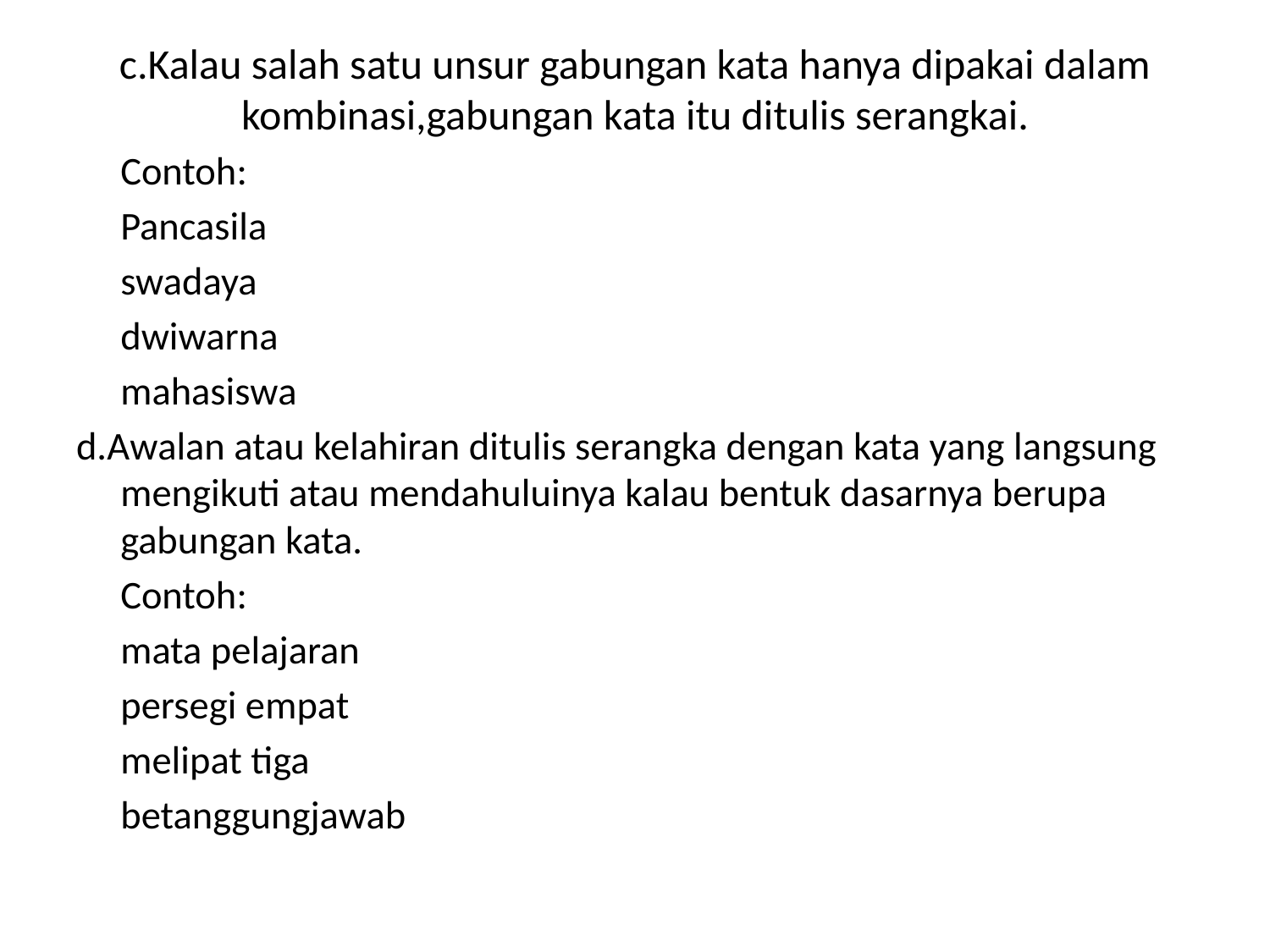

# c.Kalau salah satu unsur gabungan kata hanya dipakai dalam kombinasi,gabungan kata itu ditulis serangkai.
		Contoh:
			Pancasila
			swadaya
			dwiwarna
			mahasiswa
d.Awalan atau kelahiran ditulis serangka dengan kata yang langsung mengikuti atau mendahuluinya kalau bentuk dasarnya berupa gabungan kata.
		Contoh:
			mata pelajaran
			persegi empat
			melipat tiga
			betanggungjawab